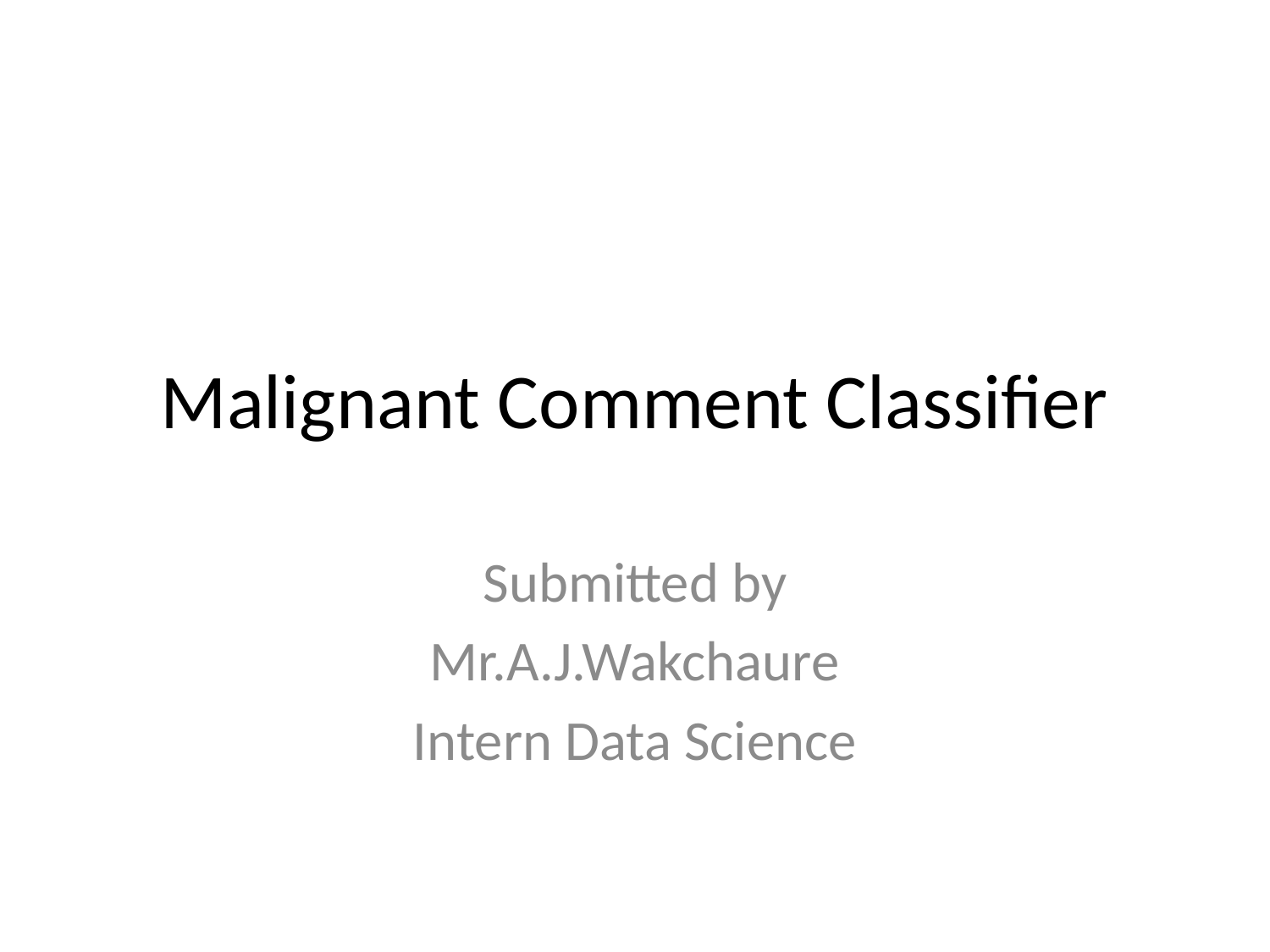

# Malignant Comment Classifier
Submitted by
Mr.A.J.Wakchaure
Intern Data Science